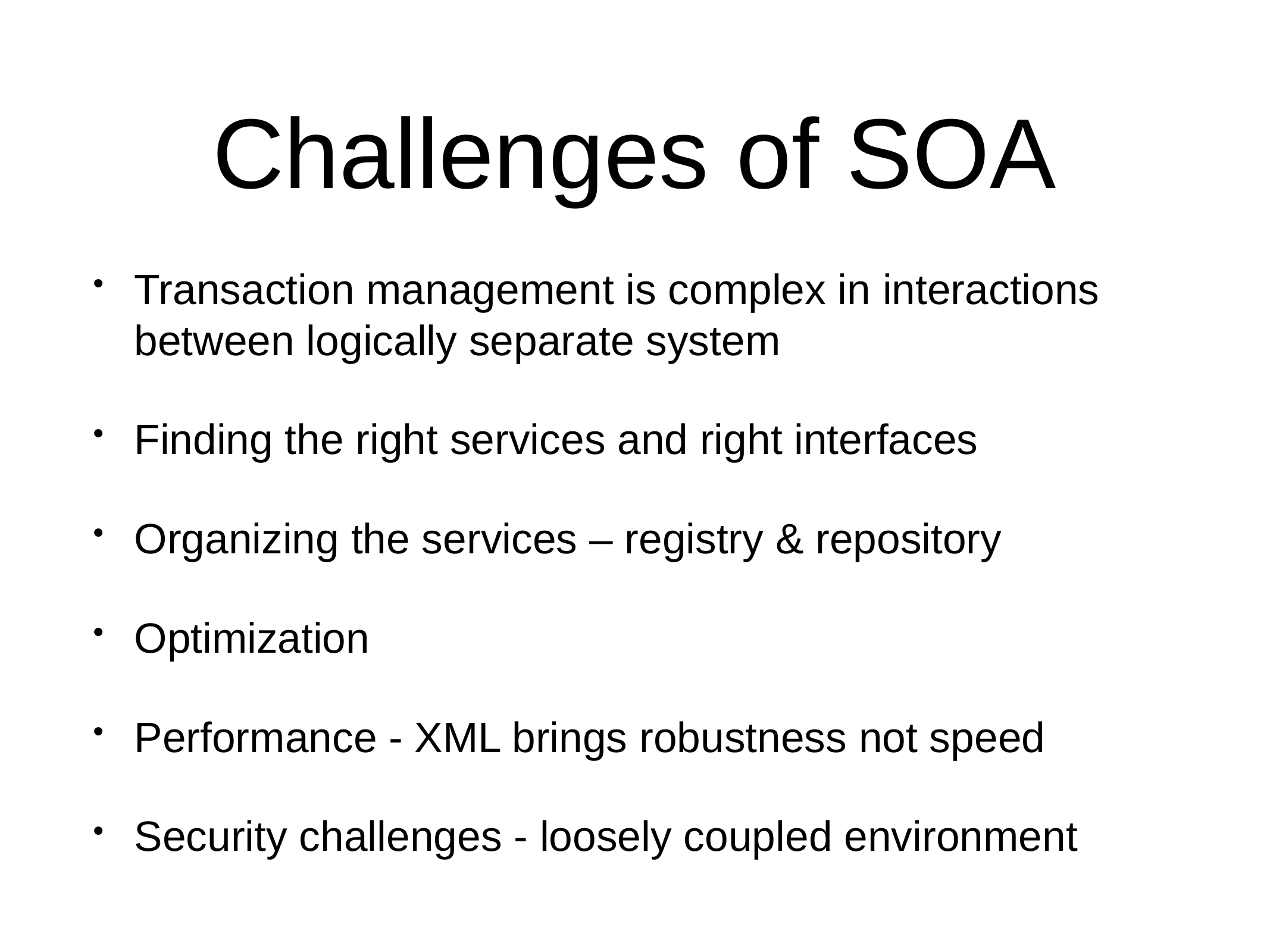

# Challenges of SOA
Transaction management is complex in interactions between logically separate system
Finding the right services and right interfaces
Organizing the services – registry & repository
Optimization
Performance - XML brings robustness not speed
Security challenges - loosely coupled environment